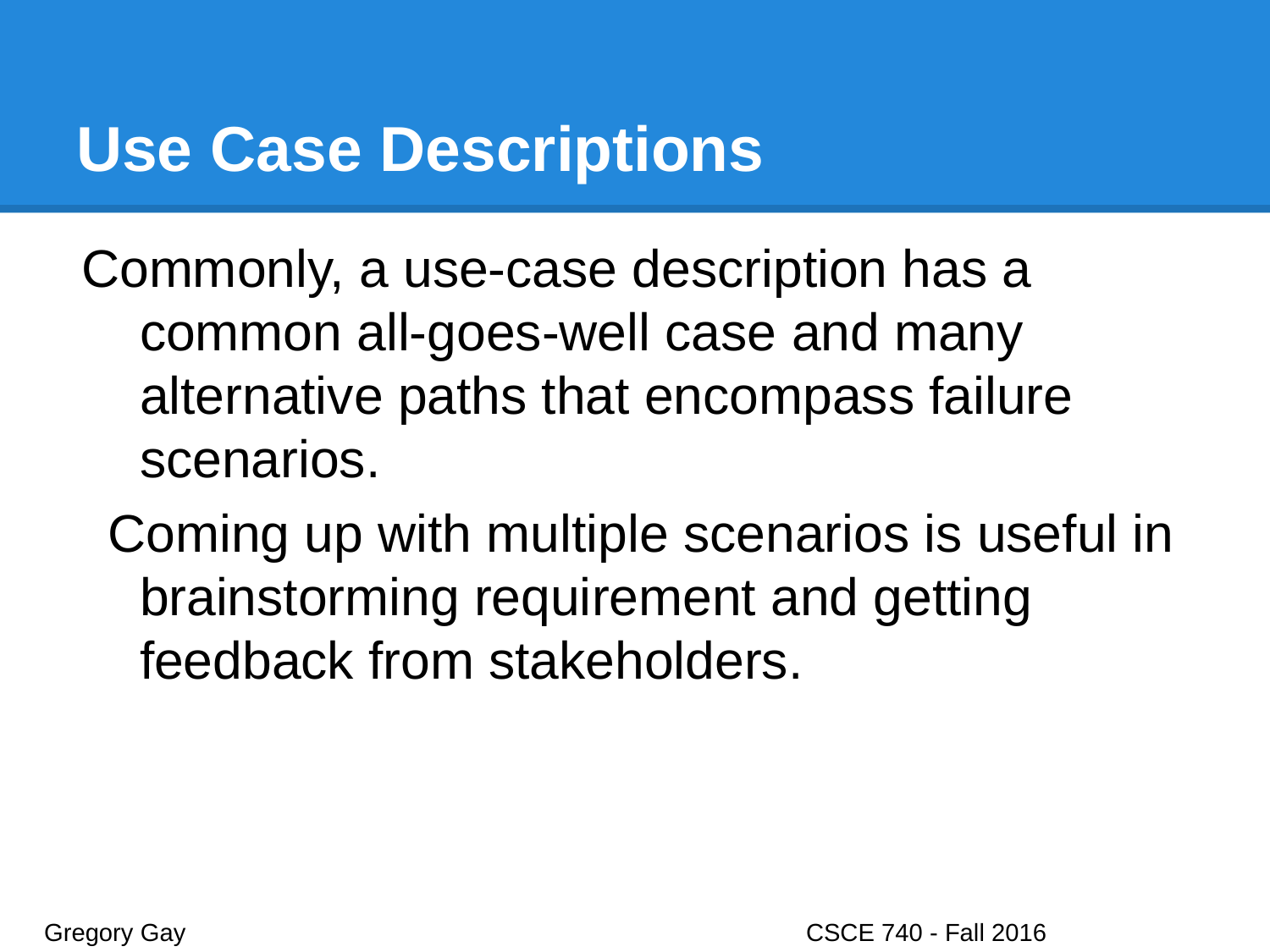

# Use Case Descriptions
Commonly, a use-case description has a common all-goes-well case and many alternative paths that encompass failure scenarios.
Coming up with multiple scenarios is useful in brainstorming requirement and getting feedback from stakeholders.
Gregory Gay					CSCE 740 - Fall 2016								22